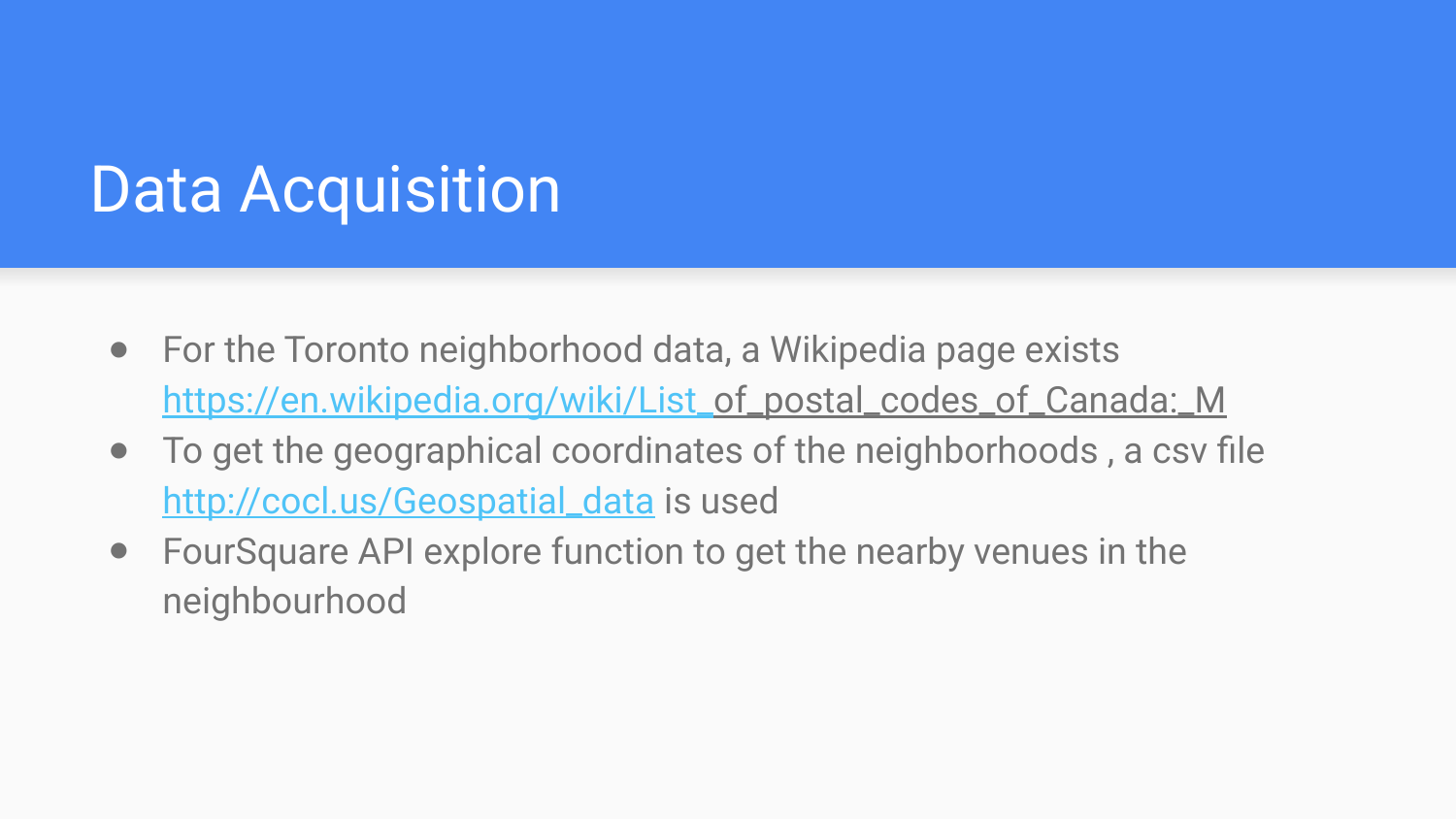

# Data Acquisition
For the Toronto neighborhood data, a Wikipedia page exists https://en.wikipedia.org/wiki/List_of_postal_codes_of_Canada:_M
To get the geographical coordinates of the neighborhoods , a csv file http://cocl.us/Geospatial_data is used
FourSquare API explore function to get the nearby venues in the neighbourhood